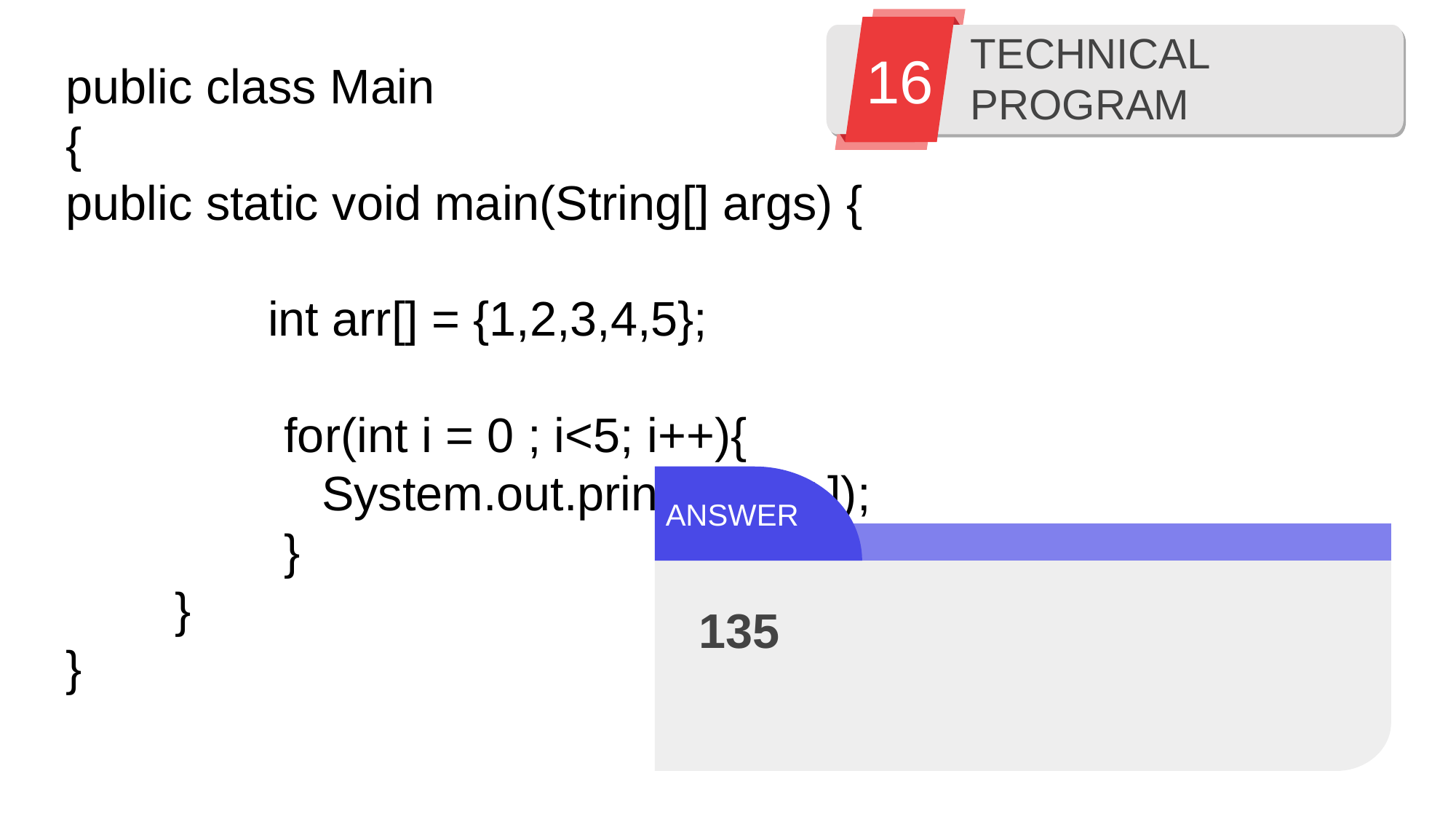

16

TECHNICAL PROGRAM

public class Main
{
public static void main(String[] args) {

               int arr[] = {1,2,3,4,5};

		for(int i = 0 ; i<5; i++){
                   System.out.print(arr[i++]);
		}
	}
}
ANSWER

135